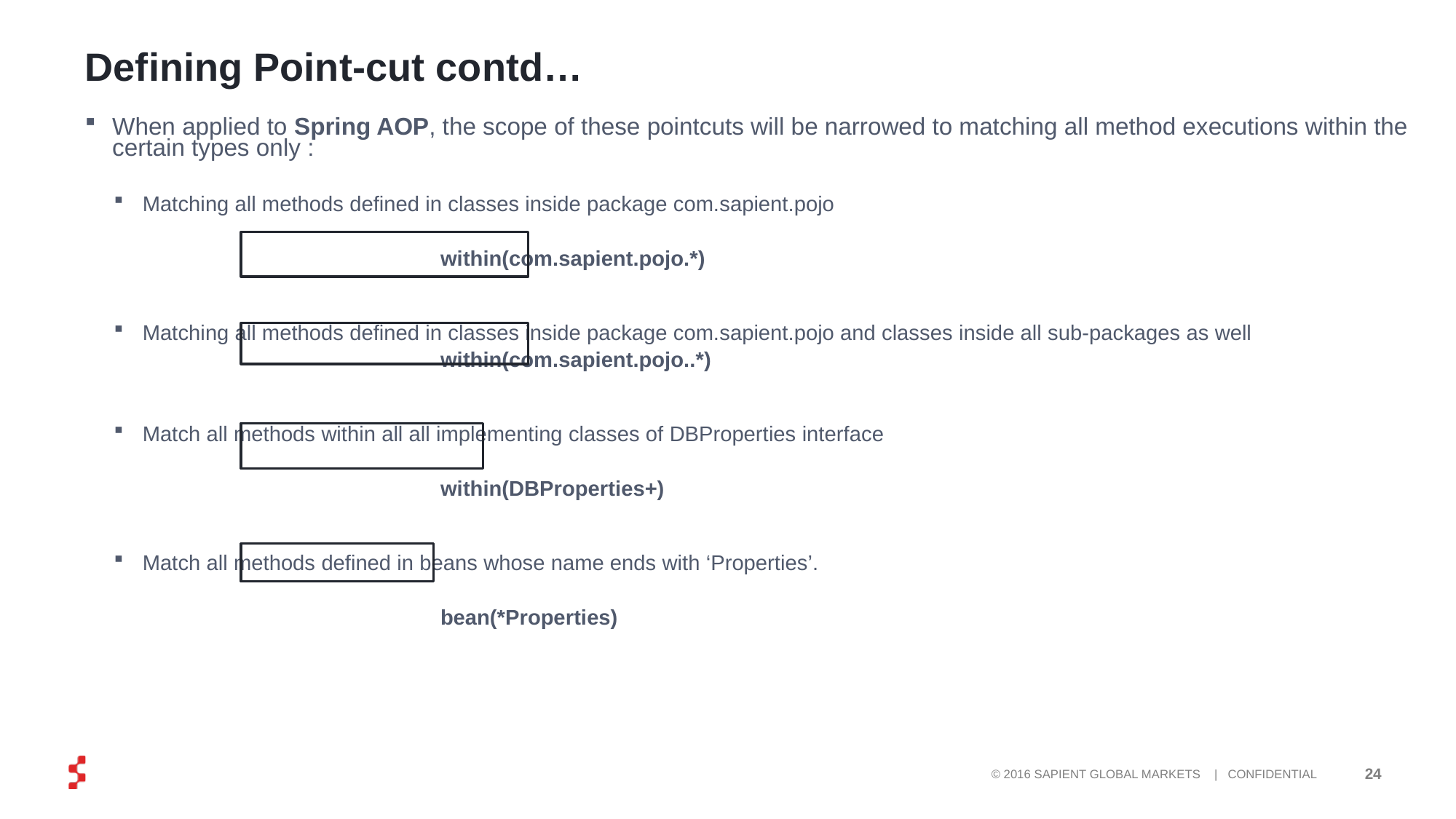

# Defining Point-cut contd…
When applied to Spring AOP, the scope of these pointcuts will be narrowed to matching all method executions within the certain types only :

Matching all methods defined in classes inside package com.sapient.pojo

			within(com.sapient.pojo.*)

Matching all methods defined in classes inside package com.sapient.pojo and classes inside all sub-packages as well
			within(com.sapient.pojo..*)

Match all methods within all all implementing classes of DBProperties interface

			within(DBProperties+)

Match all methods defined in beans whose name ends with ‘Properties’.

			bean(*Properties)